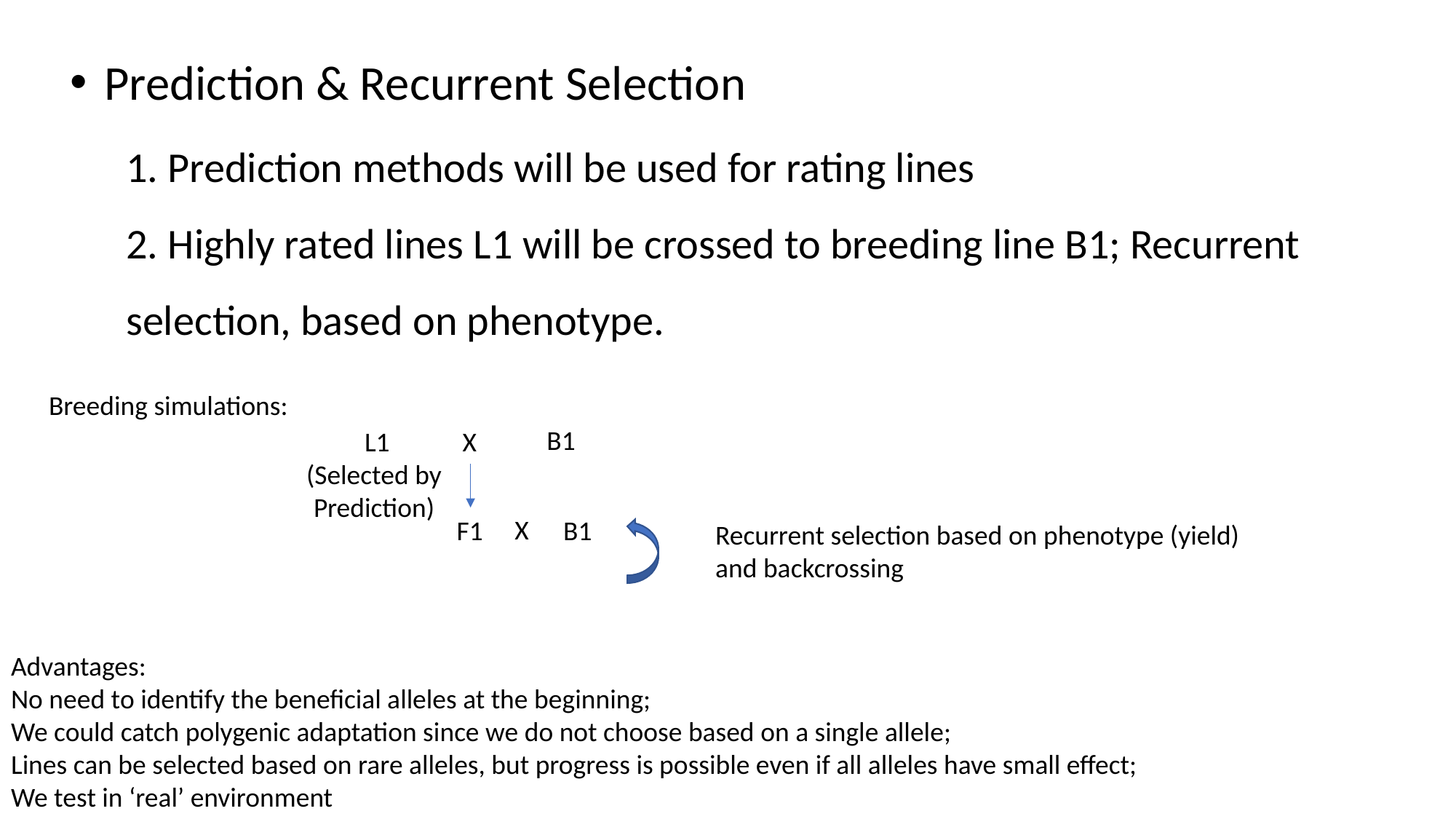

Prediction & Recurrent Selection
1. Prediction methods will be used for rating lines
2. Highly rated lines L1 will be crossed to breeding line B1; Recurrent selection, based on phenotype.
Breeding simulations:
B1
X
L1
(Selected by
Prediction)
X
F1
B1
Recurrent selection based on phenotype (yield)
and backcrossing

Advantages:
No need to identify the beneficial alleles at the beginning;
We could catch polygenic adaptation since we do not choose based on a single allele;
Lines can be selected based on rare alleles, but progress is possible even if all alleles have small effect;
We test in ‘real’ environment